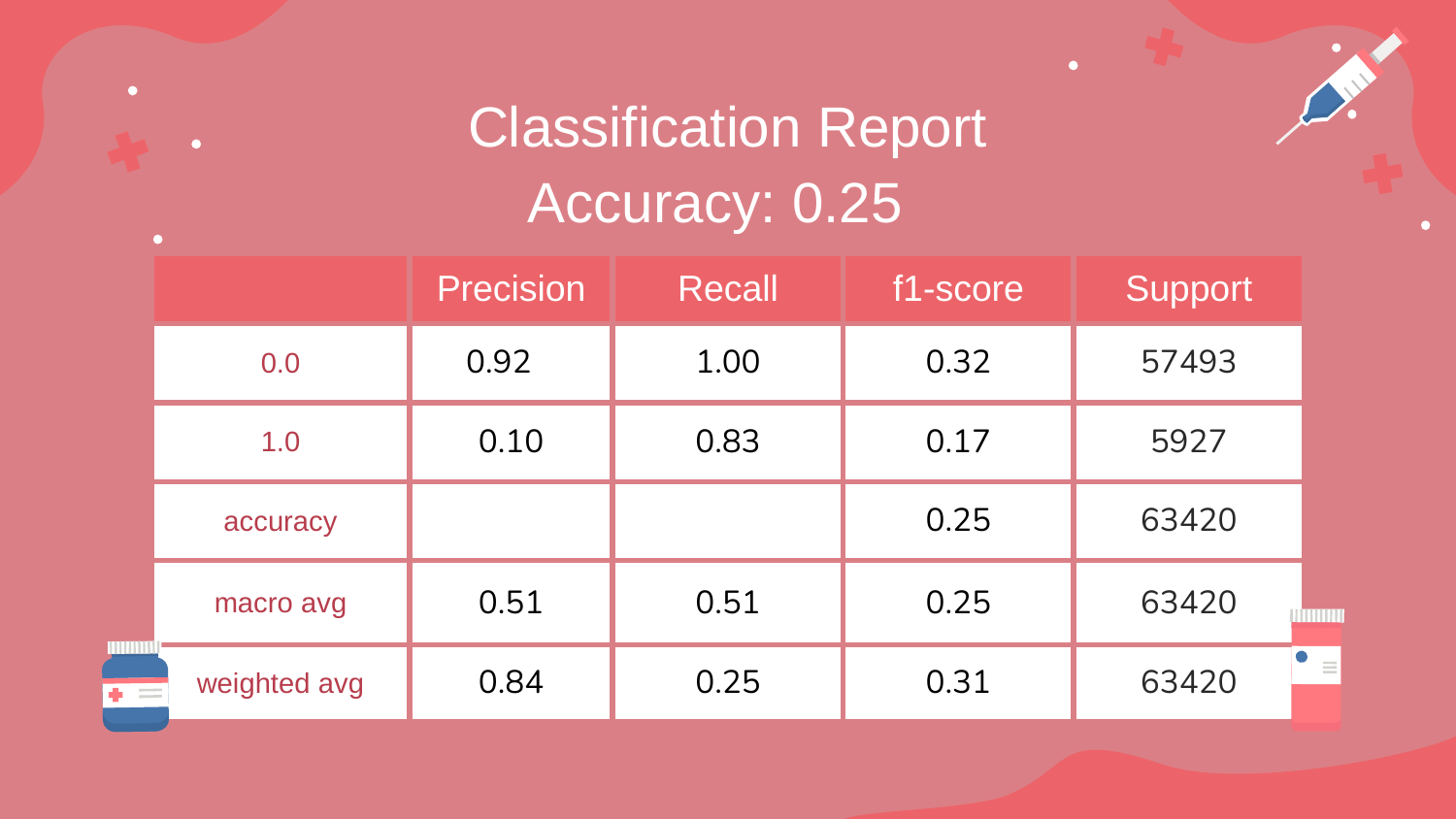

# Classification Report
Accuracy: 0.25
| -- | Precision | Recall | f1-score | Support |
| --- | --- | --- | --- | --- |
| 0.0 | 0.92 | 1.00 | 0.32 | 57493 |
| 1.0 | 0.10 | 0.83 | 0.17 | 5927 |
| accuracy |  |  | 0.25 | 63420 |
| macro avg | 0.51 | 0.51 | 0.25 | 63420 |
| weighted avg | 0.84 | 0.25 | 0.31 | 63420 |